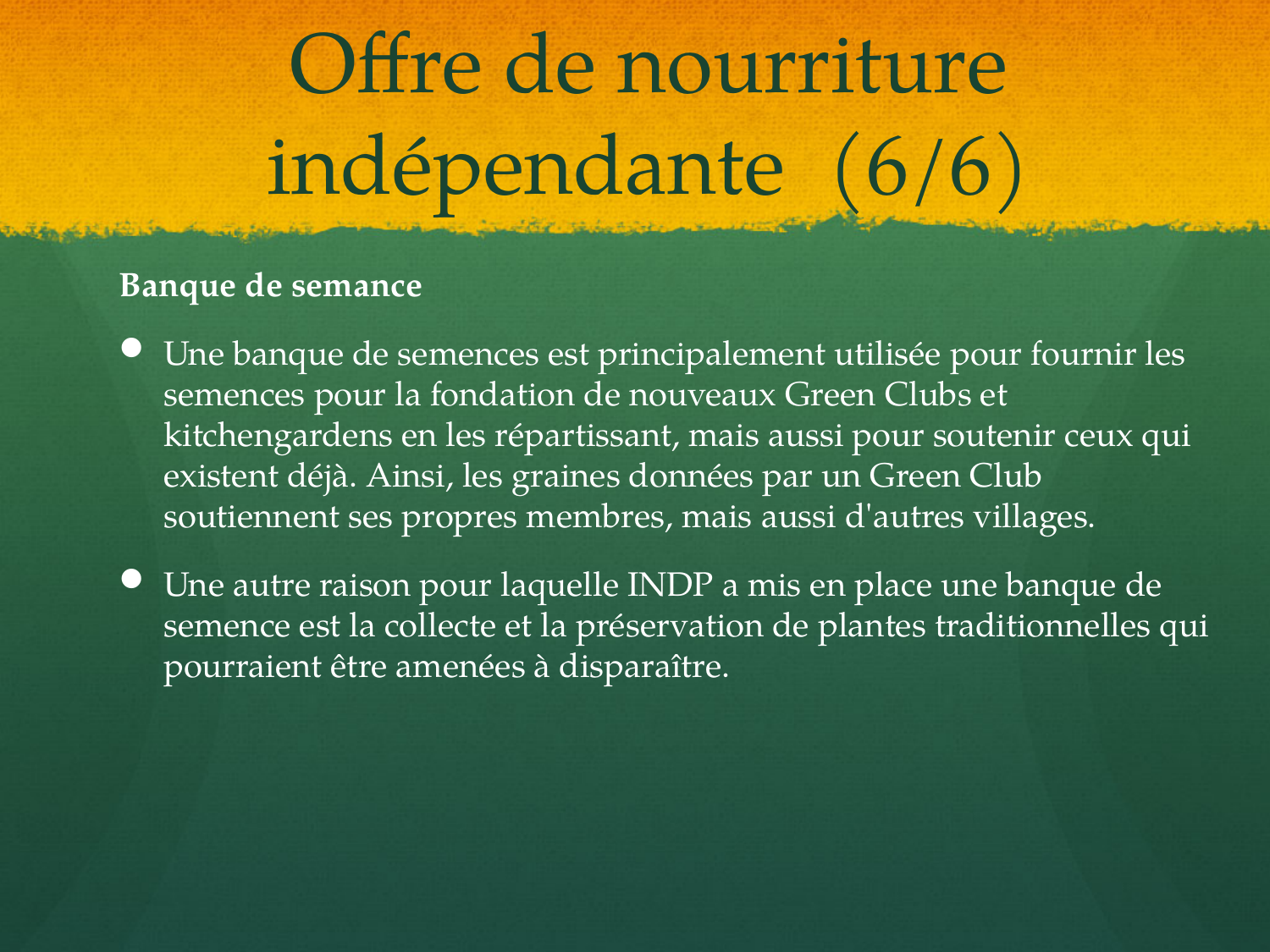

# Offre de nourriture indépendante  (6/6)
Banque de semance
Une banque de semences est principalement utilisée pour fournir les semences pour la fondation de nouveaux Green Clubs et kitchengardens en les répartissant, mais aussi pour soutenir ceux qui existent déjà. Ainsi, les graines données par un Green Club soutiennent ses propres membres, mais aussi d'autres villages.
Une autre raison pour laquelle INDP a mis en place une banque de semence est la collecte et la préservation de plantes traditionnelles qui pourraient être amenées à disparaître.